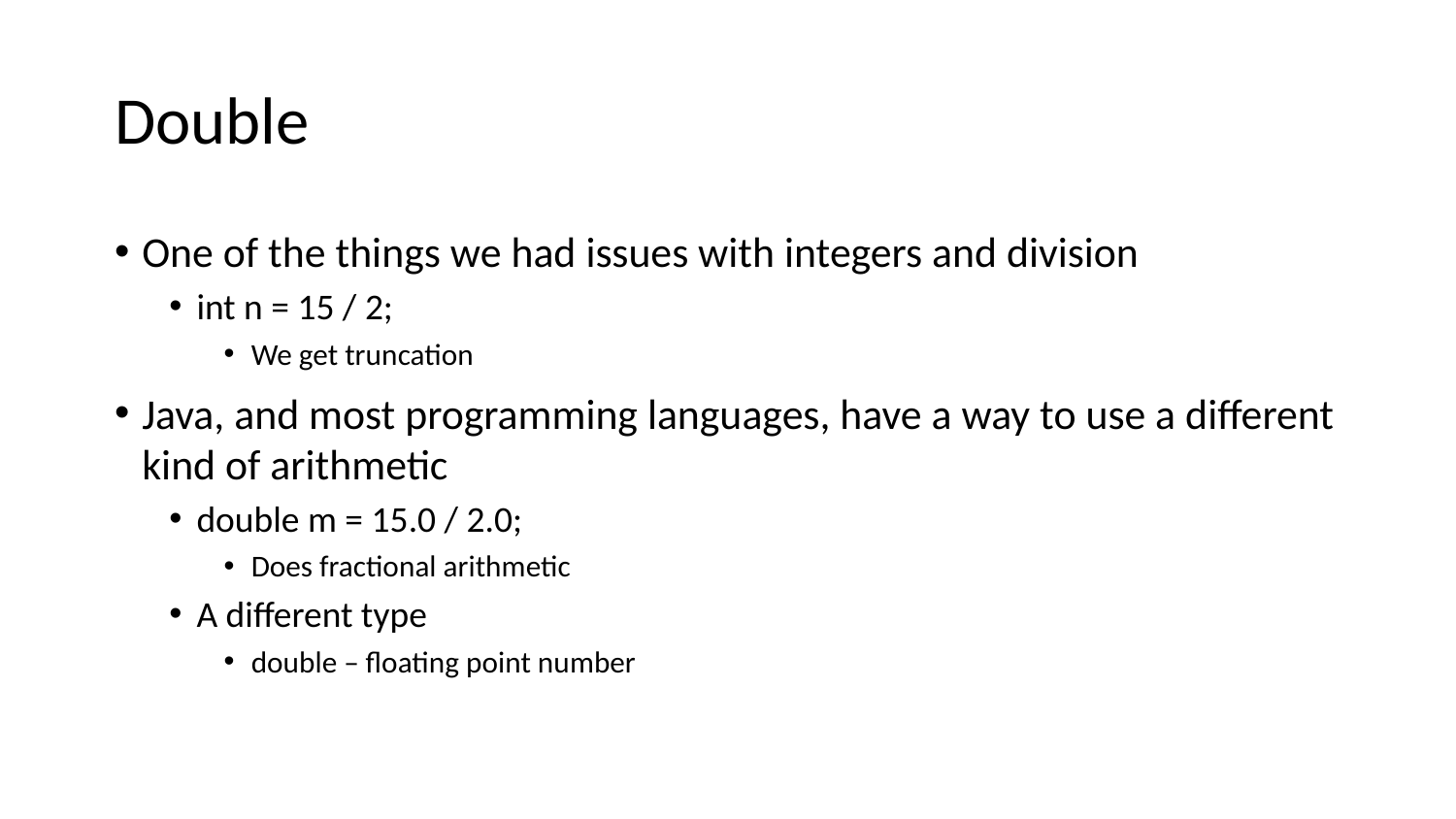

# Double
One of the things we had issues with integers and division
int n = 15 / 2;
We get truncation
Java, and most programming languages, have a way to use a different kind of arithmetic
double m = 15.0 / 2.0;
Does fractional arithmetic
A different type
double – floating point number